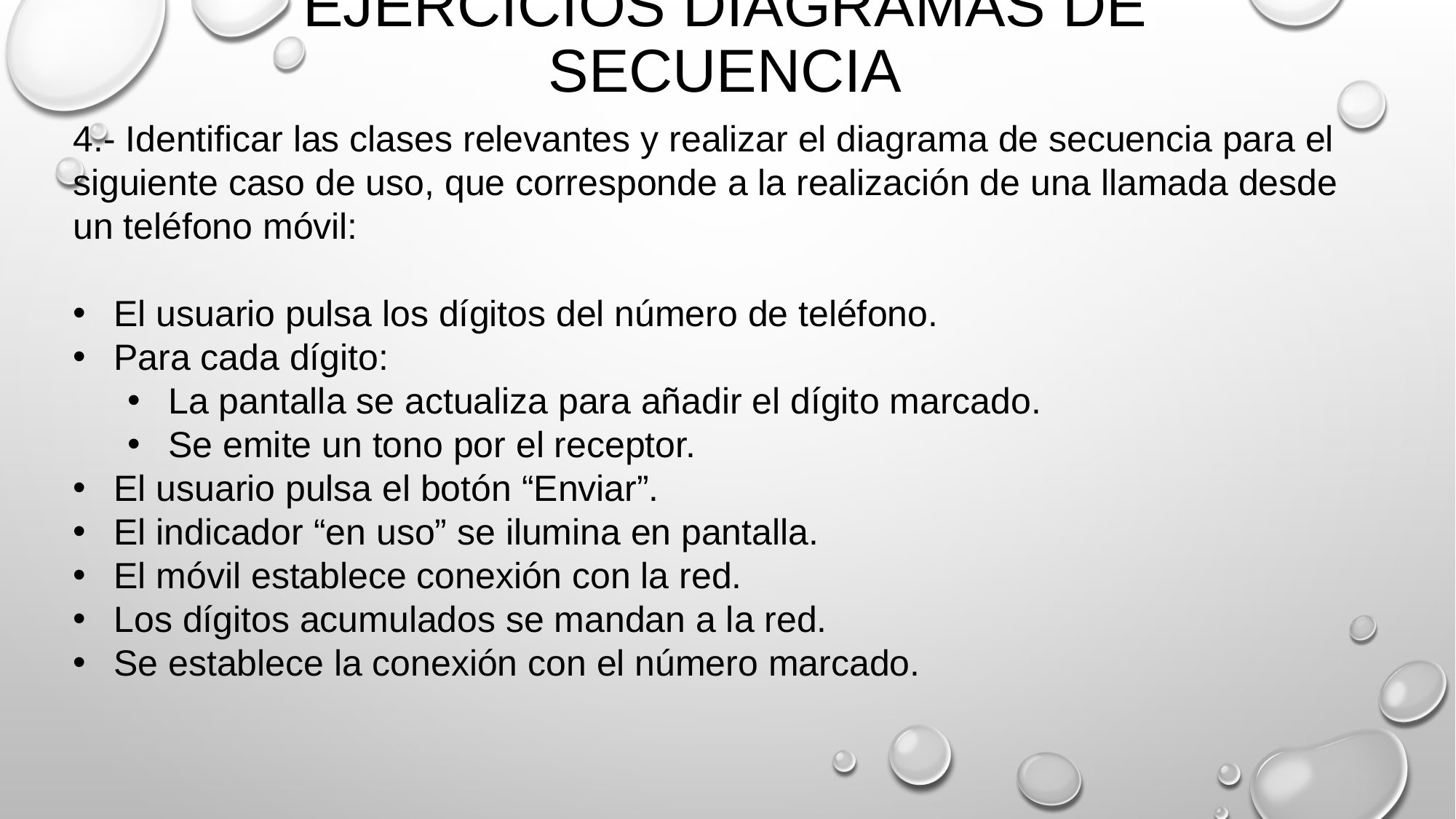

# Ejercicios diagramas de secuencia
4.- Identificar las clases relevantes y realizar el diagrama de secuencia para el siguiente caso de uso, que corresponde a la realización de una llamada desde un teléfono móvil:

El usuario pulsa los dígitos del número de teléfono.
Para cada dígito:
La pantalla se actualiza para añadir el dígito marcado.
Se emite un tono por el receptor.
El usuario pulsa el botón “Enviar”.
El indicador “en uso” se ilumina en pantalla.
El móvil establece conexión con la red.
Los dígitos acumulados se mandan a la red.
Se establece la conexión con el número marcado.